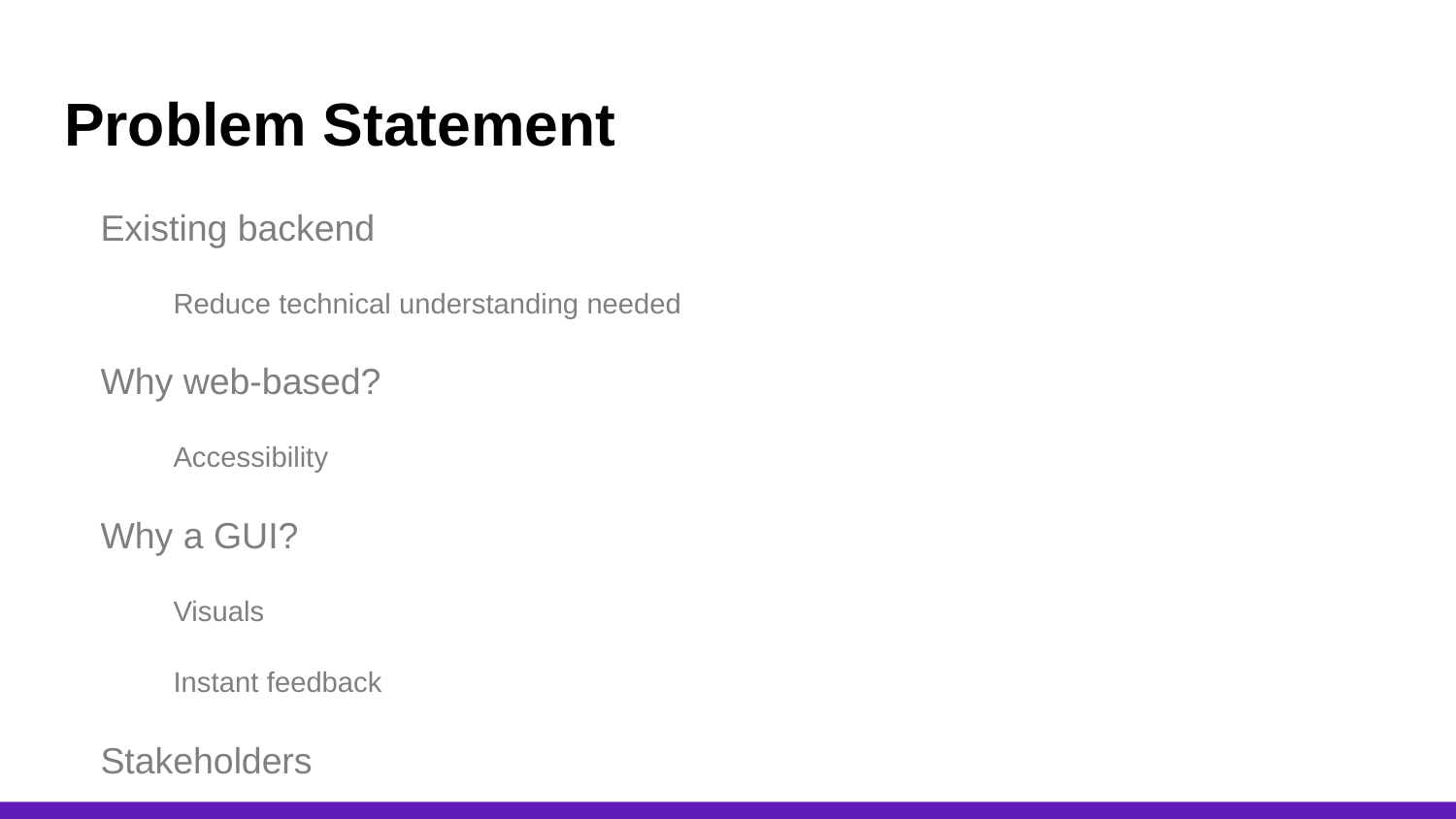

# Problem Statement
Existing backend
Reduce technical understanding needed
Why web-based?
Accessibility
Why a GUI?
Visuals
Instant feedback
Stakeholders